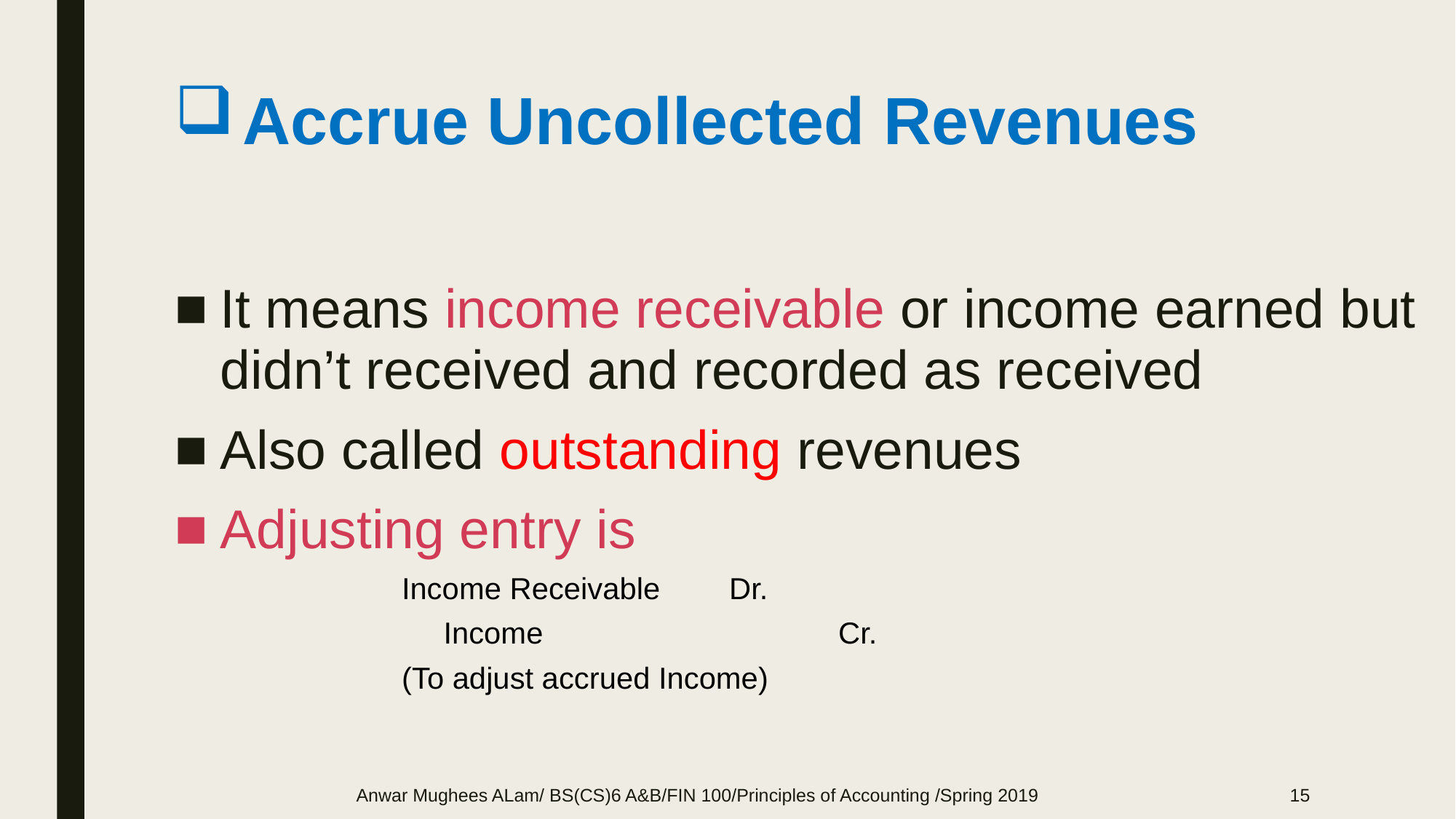

# Accrue Uncollected Revenues
It means income receivable or income earned but didn’t received and recorded as received
Also called outstanding revenues
Adjusting entry is
Income Receivable	Dr.
     Income			Cr.
(To adjust accrued Income)

Anwar Mughees ALam/ BS(CS)6 A&B/FIN 100/Principles of Accounting /Spring 2019
15